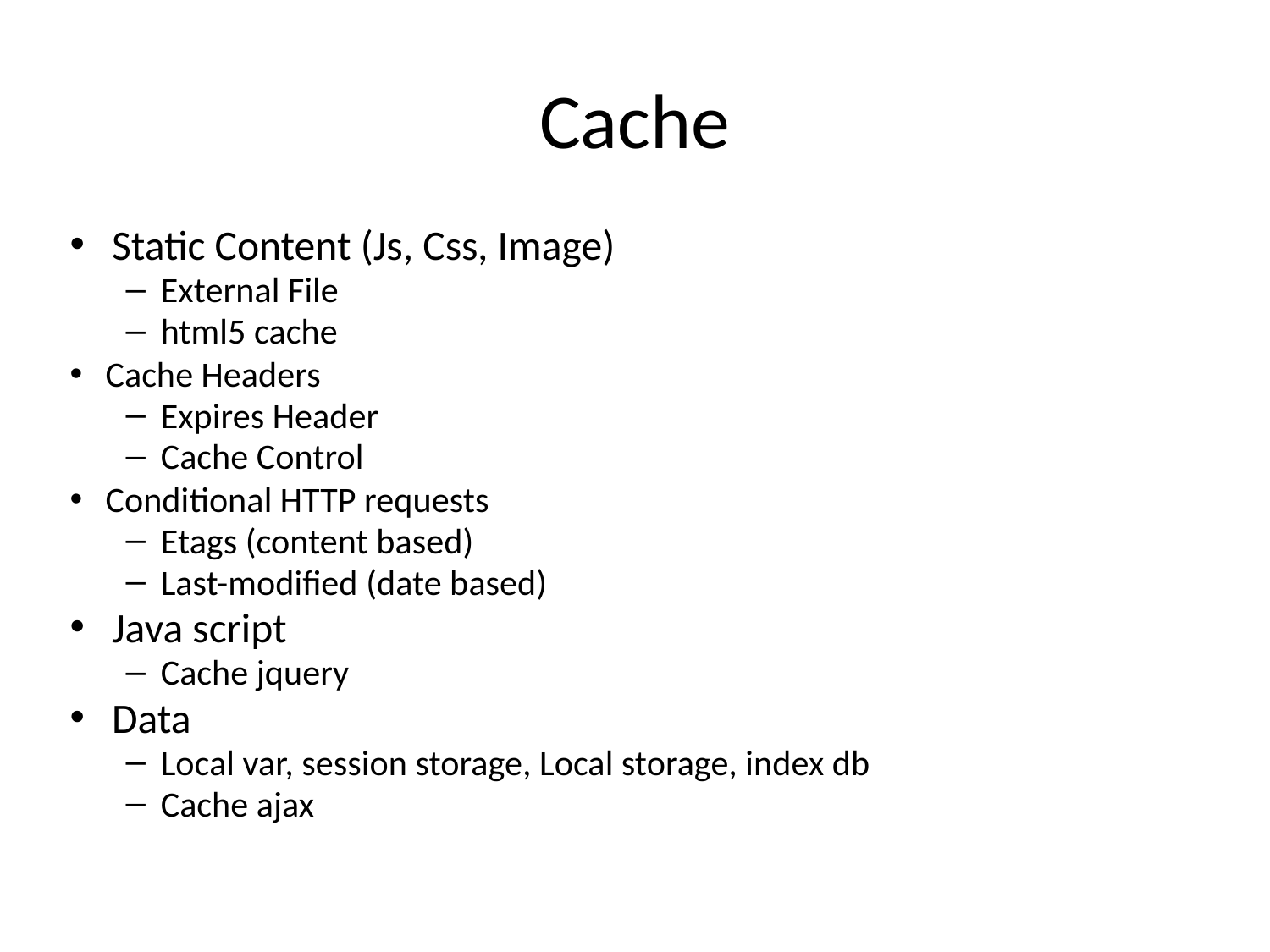

# Cache
Static Content (Js, Css, Image)
External File
html5 cache
Cache Headers
Expires Header
Cache Control
Conditional HTTP requests
Etags (content based)
Last-modified (date based)
Java script
Cache jquery
Data
Local var, session storage, Local storage, index db
Cache ajax